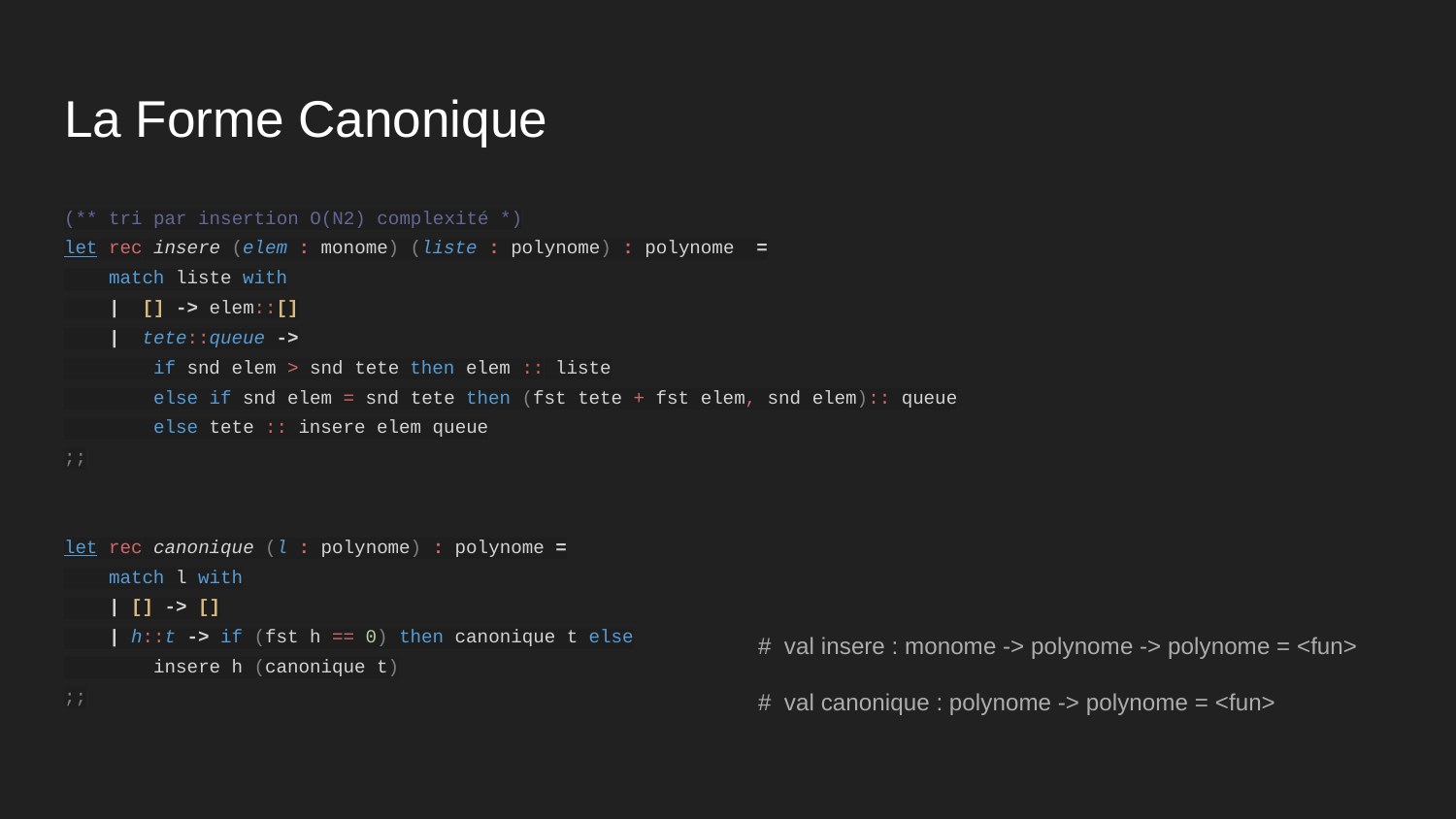

# La Forme Canonique
(** tri par insertion O(N2) complexité *)
let rec insere (elem : monome) (liste : polynome) : polynome  =
    match liste with
    |  [] -> elem::[]
    |  tete::queue ->
        if snd elem > snd tete then elem :: liste
        else if snd elem = snd tete then (fst tete + fst elem, snd elem):: queue
        else tete :: insere elem queue
;;

let rec canonique (l : polynome) : polynome =
    match l with
    | [] -> []
    | h::t -> if (fst h == 0) then canonique t else
        insere h (canonique t)
;;
#  val insere : monome -> polynome -> polynome = <fun>
#  val canonique : polynome -> polynome = <fun>